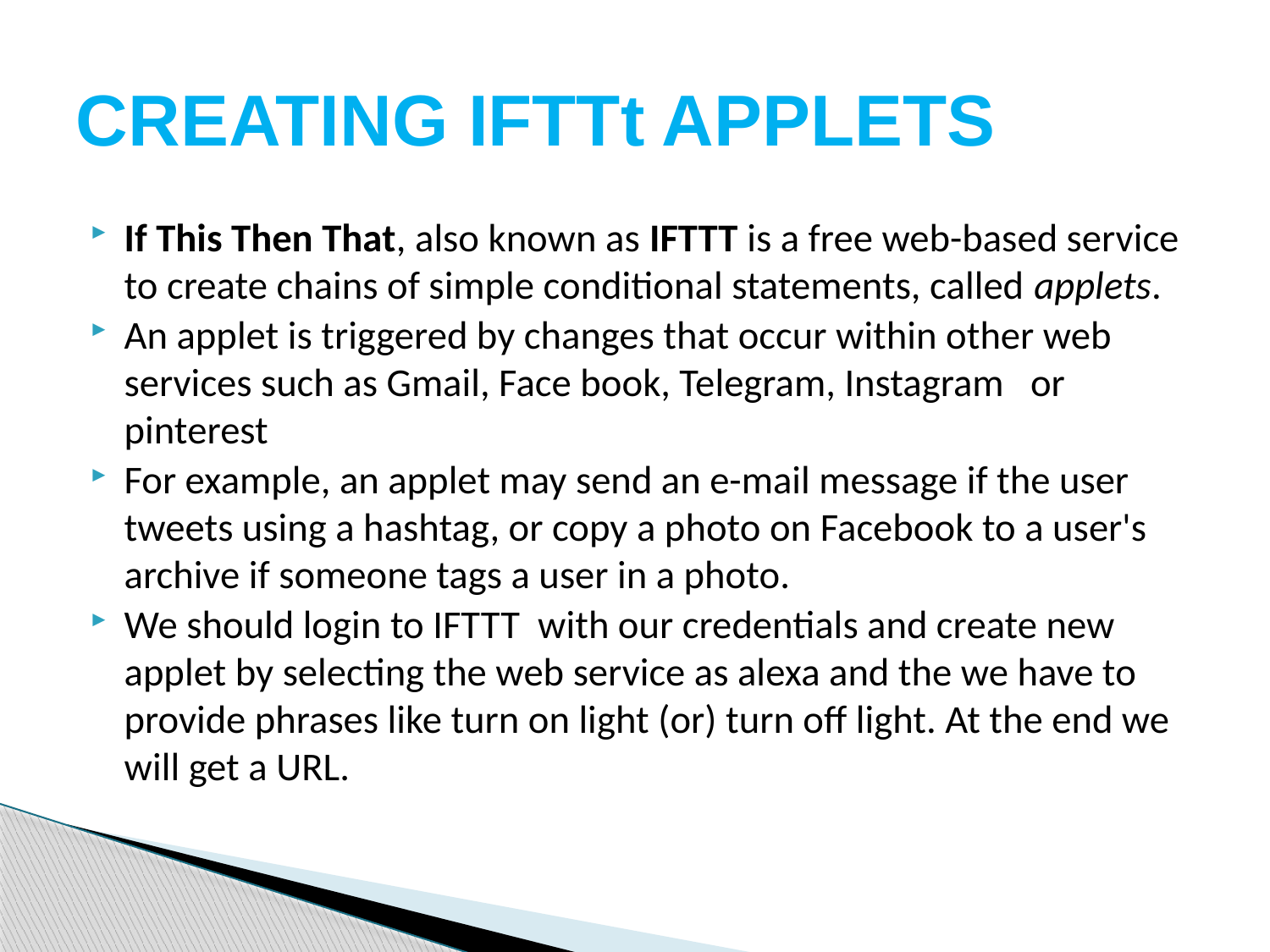

# CREATING IFTTt APPLETS
If This Then That, also known as IFTTT is a free web-based service to create chains of simple conditional statements, called applets.
An applet is triggered by changes that occur within other web services such as Gmail, Face book, Telegram, Instagram   or  pinterest
For example, an applet may send an e-mail message if the user tweets using a hashtag, or copy a photo on Facebook to a user's archive if someone tags a user in a photo.
We should login to IFTTT  with our credentials and create new applet by selecting the web service as alexa and the we have to provide phrases like turn on light (or) turn off light. At the end we will get a URL.